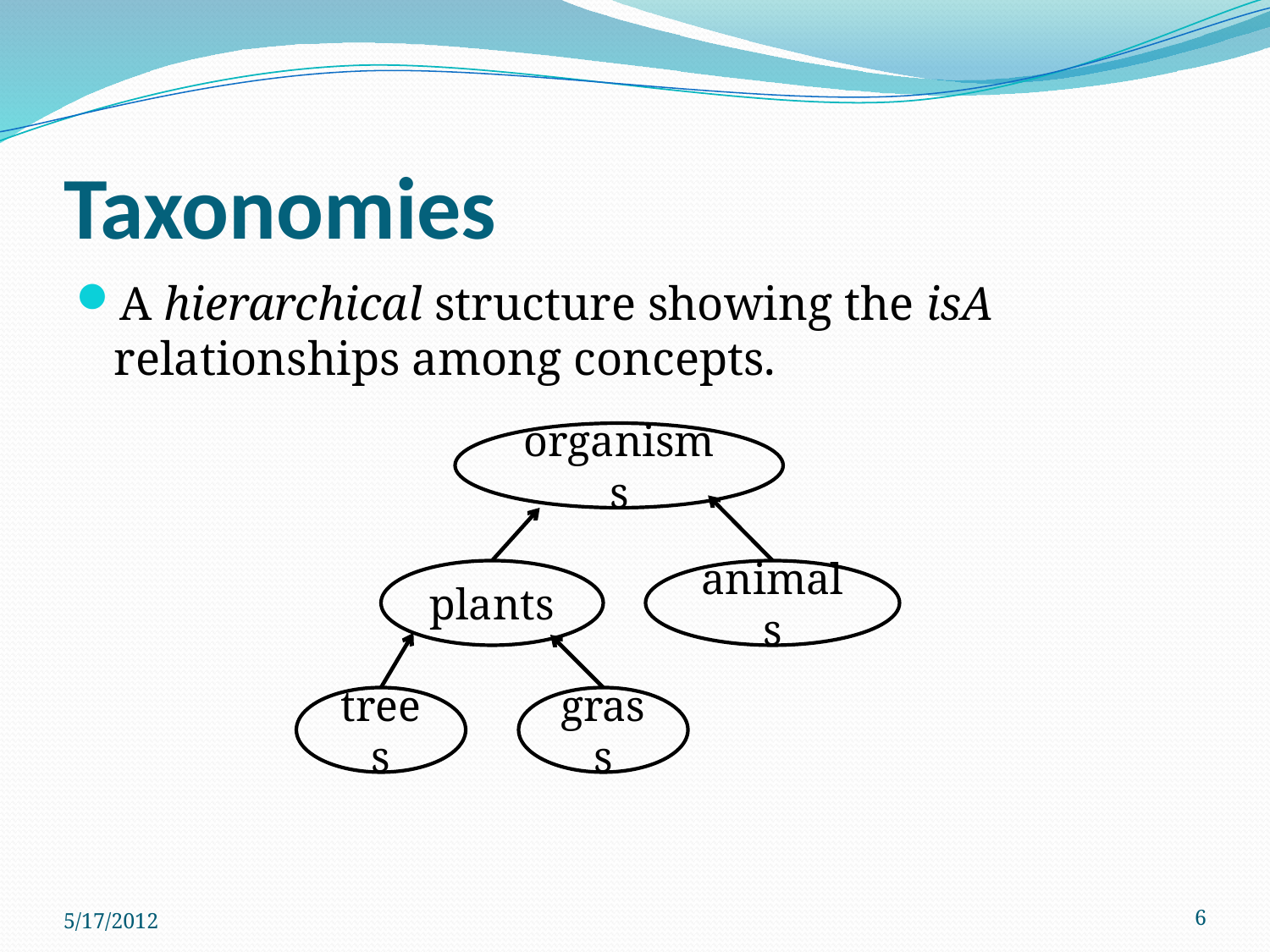

# Taxonomies
A hierarchical structure showing the isA relationships among concepts.
organisms
plants
animals
trees
grass
5/17/2012
6